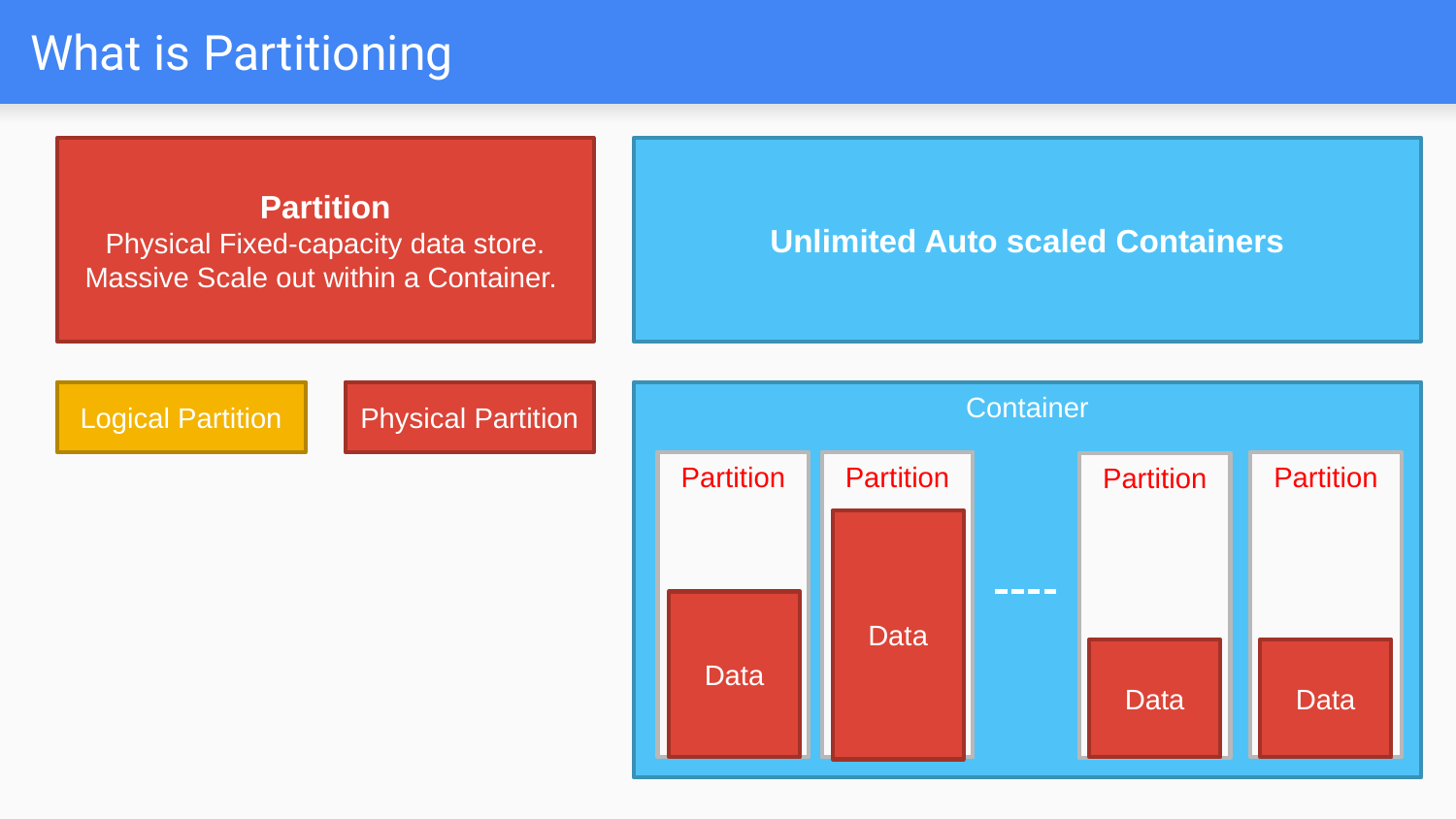

# What is Partitioning
Partition
Physical Fixed-capacity data store.
Massive Scale out within a Container.
Unlimited Auto scaled Containers
Logical Partition
Physical Partition
Container
Partition
Partition
Partition
Partition
Data
Data
Data
Data